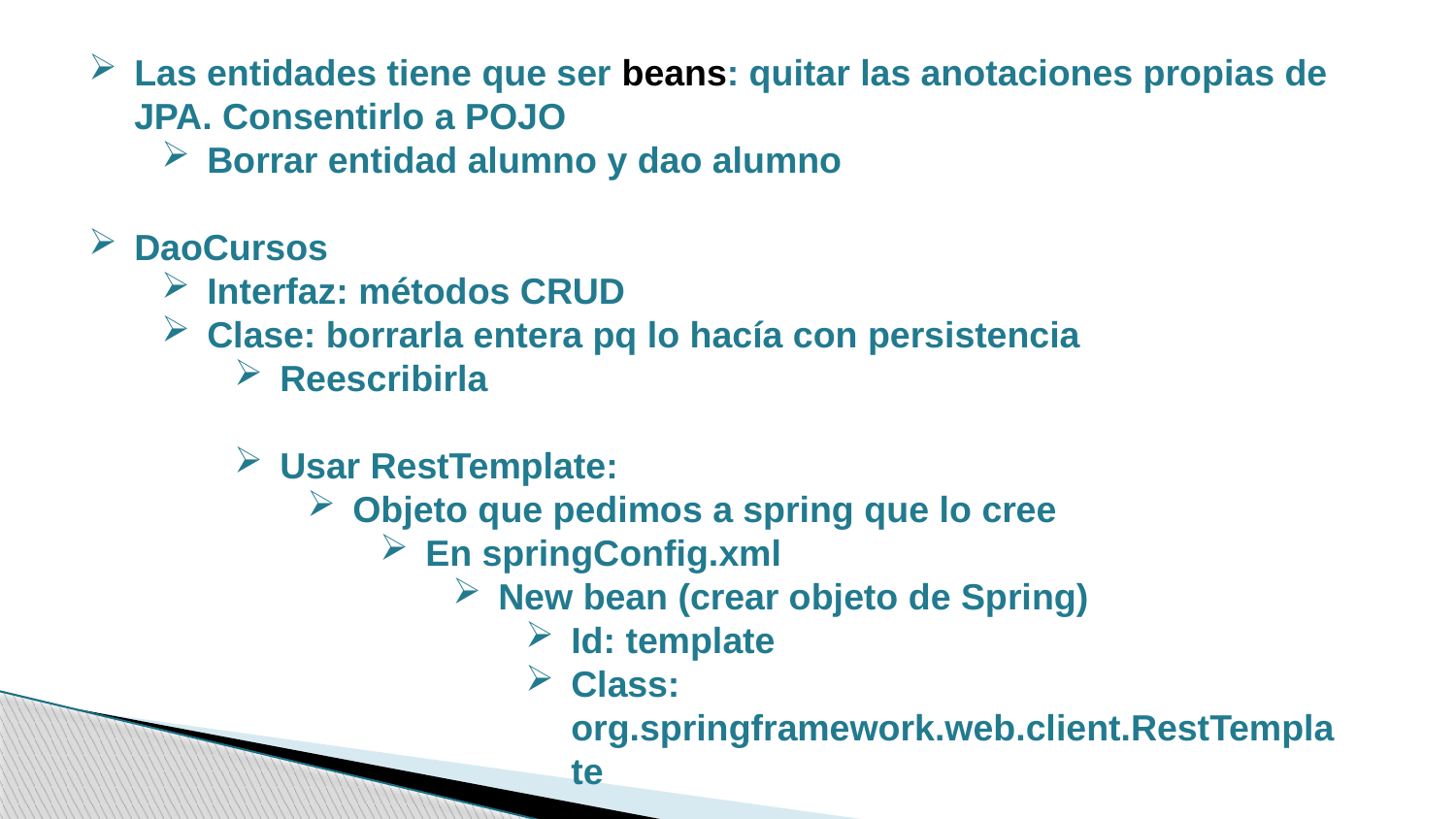

Las entidades tiene que ser beans: quitar las anotaciones propias de JPA. Consentirlo a POJO
Borrar entidad alumno y dao alumno

DaoCursos
Interfaz: métodos CRUD
Clase: borrarla entera pq lo hacía con persistencia
Reescribirla

Usar RestTemplate:
Objeto que pedimos a spring que lo cree
En springConfig.xml
New bean (crear objeto de Spring)
Id: template
Class: org.springframework.web.client.RestTemplate